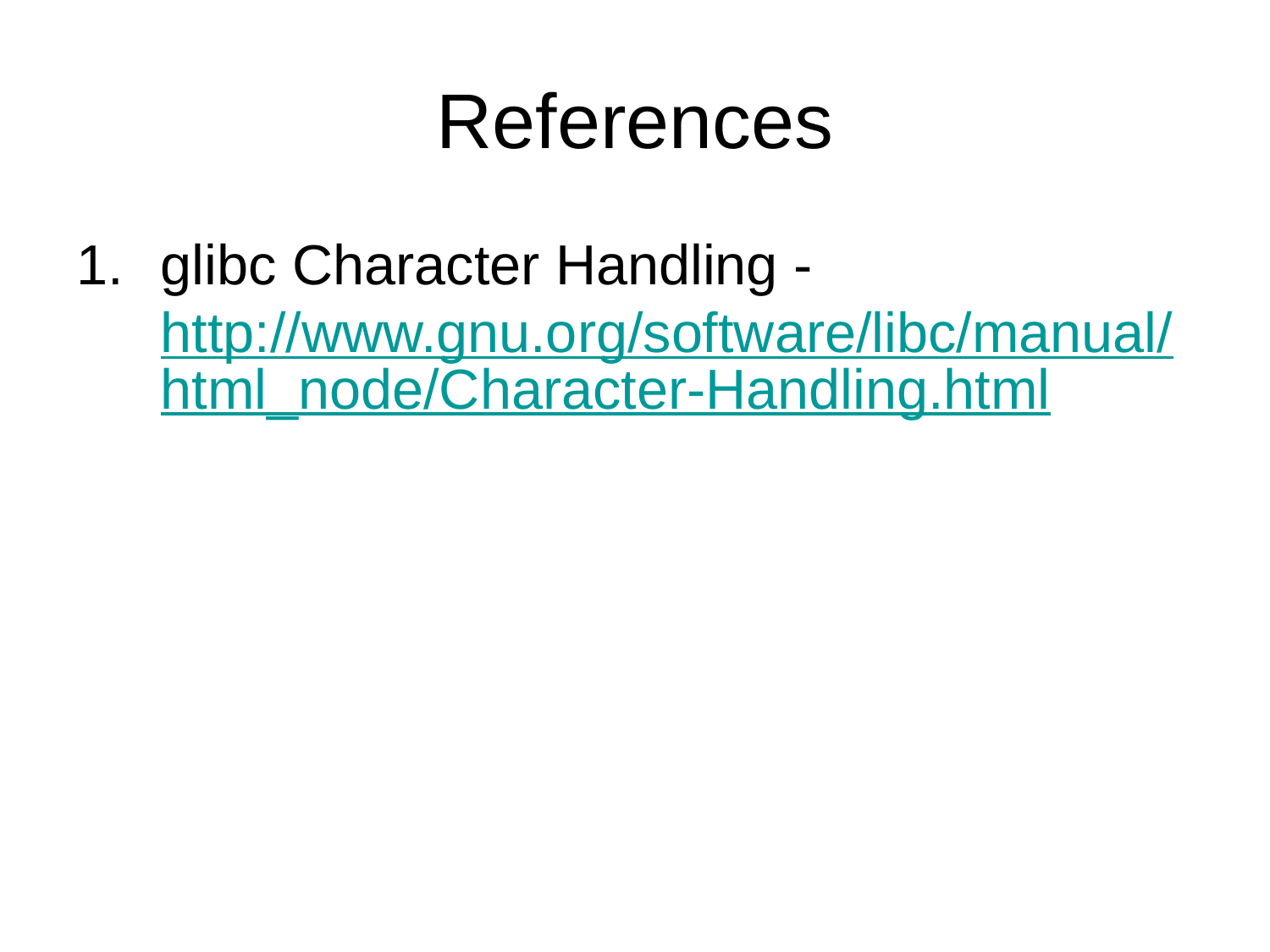

# References
glibc Character Handling - http://www.gnu.org/software/libc/manual/html_node/Character-Handling.html